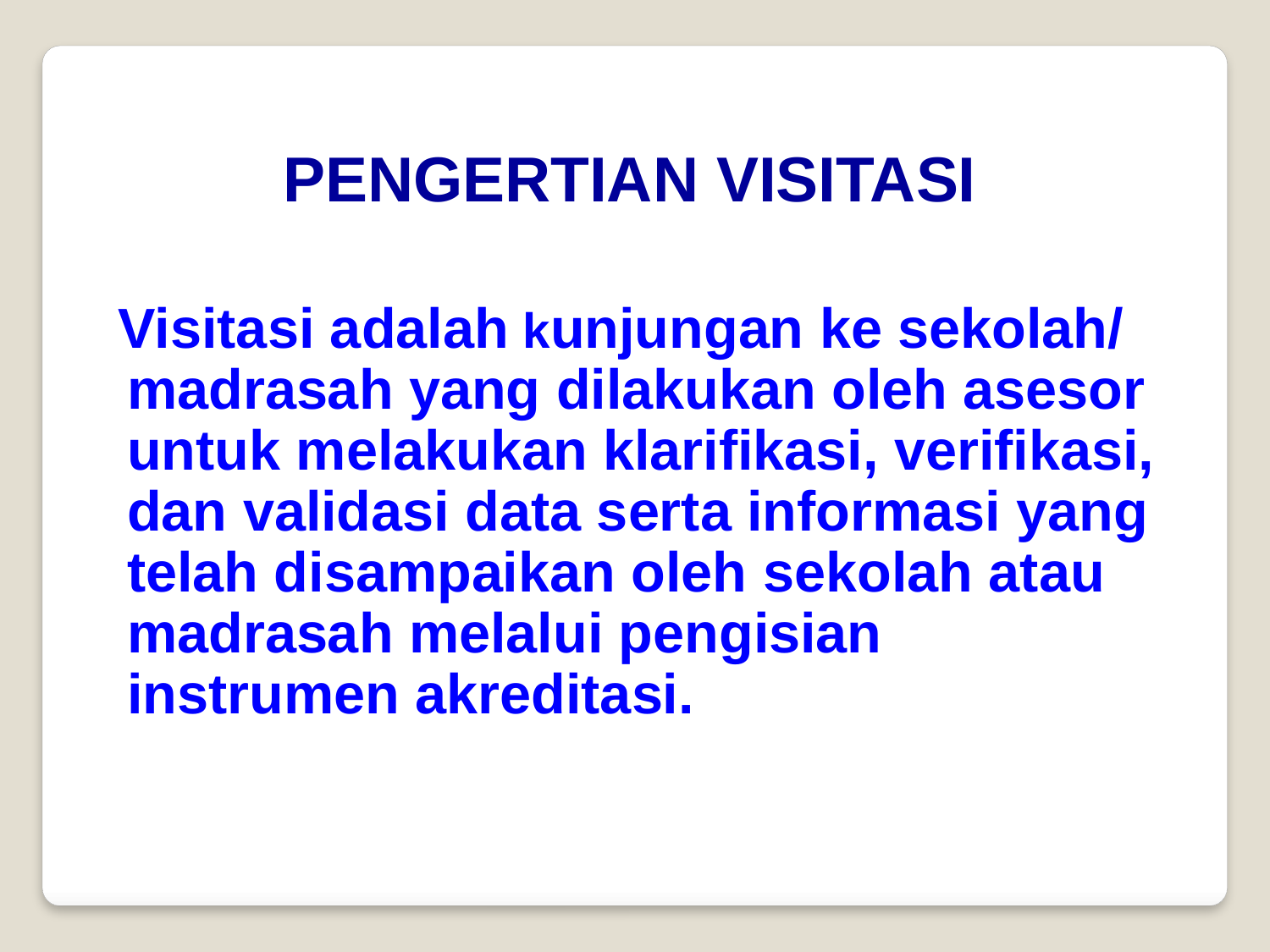

PENGERTIAN VISITASI
Visitasi adalah kunjungan ke sekolah/ madrasah yang dilakukan oleh asesor untuk melakukan klarifikasi, verifikasi, dan validasi data serta informasi yang telah disampaikan oleh sekolah atau madrasah melalui pengisian instrumen akreditasi.